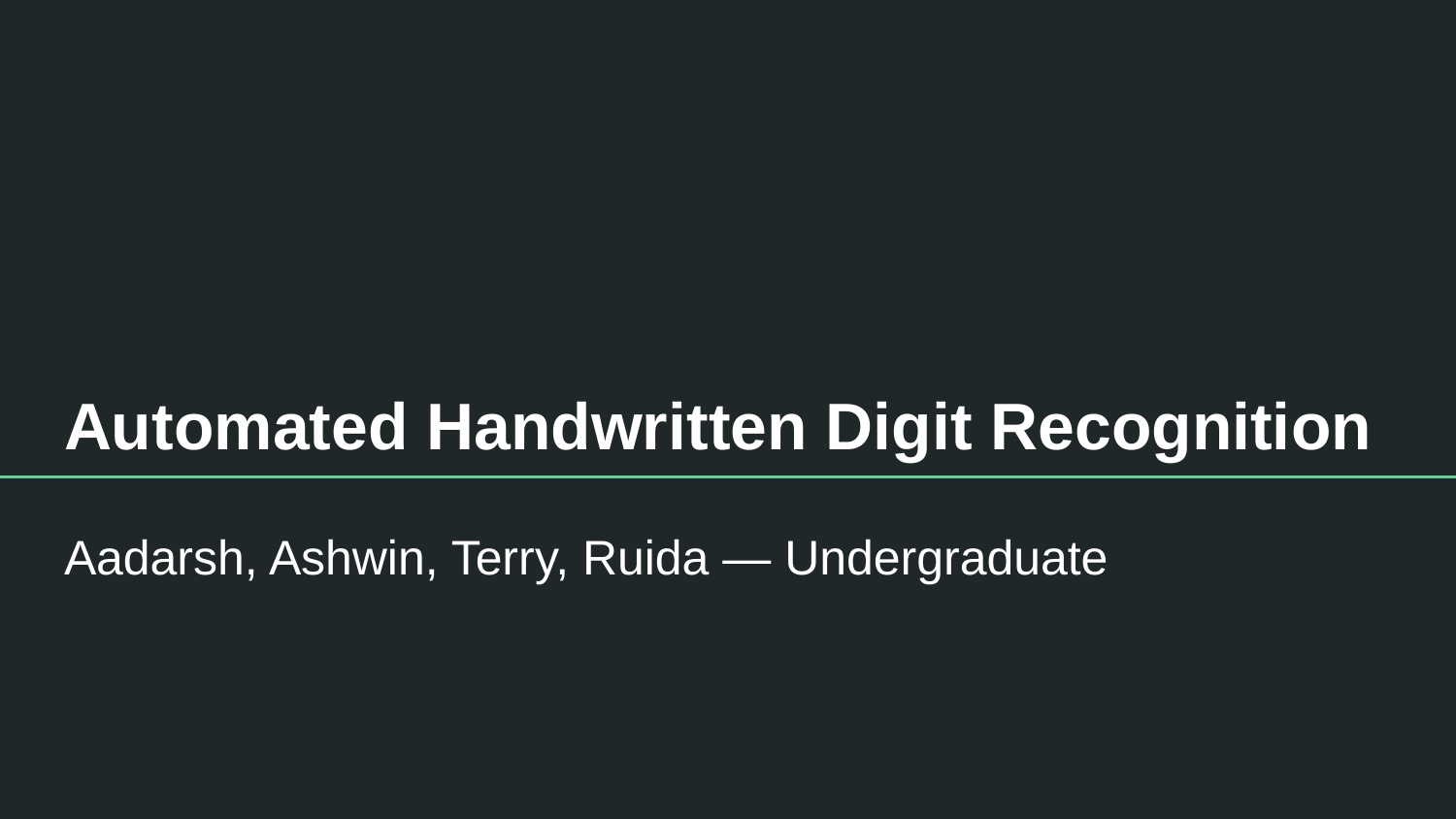

# Automated Handwritten Digit Recognition
Aadarsh, Ashwin, Terry, Ruida — Undergraduate